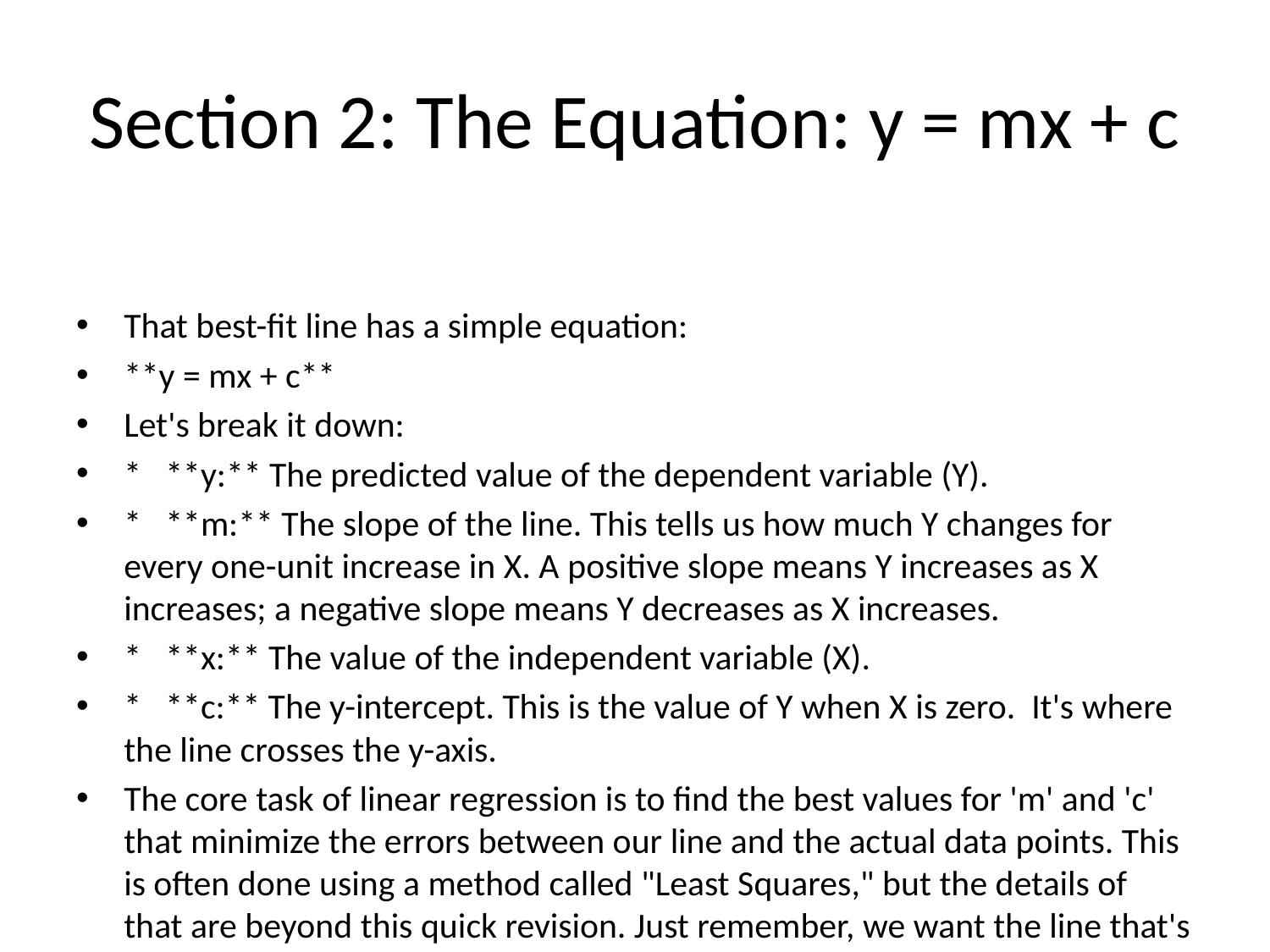

# Section 2: The Equation: y = mx + c

That best-fit line has a simple equation:
**y = mx + c**
Let's break it down:
*   **y:** The predicted value of the dependent variable (Y).
*   **m:** The slope of the line. This tells us how much Y changes for every one-unit increase in X. A positive slope means Y increases as X increases; a negative slope means Y decreases as X increases.
*   **x:** The value of the independent variable (X).
*   **c:** The y-intercept. This is the value of Y when X is zero.  It's where the line crosses the y-axis.
The core task of linear regression is to find the best values for 'm' and 'c' that minimize the errors between our line and the actual data points. This is often done using a method called "Least Squares," but the details of that are beyond this quick revision. Just remember, we want the line that's closest to *all* the points on average.